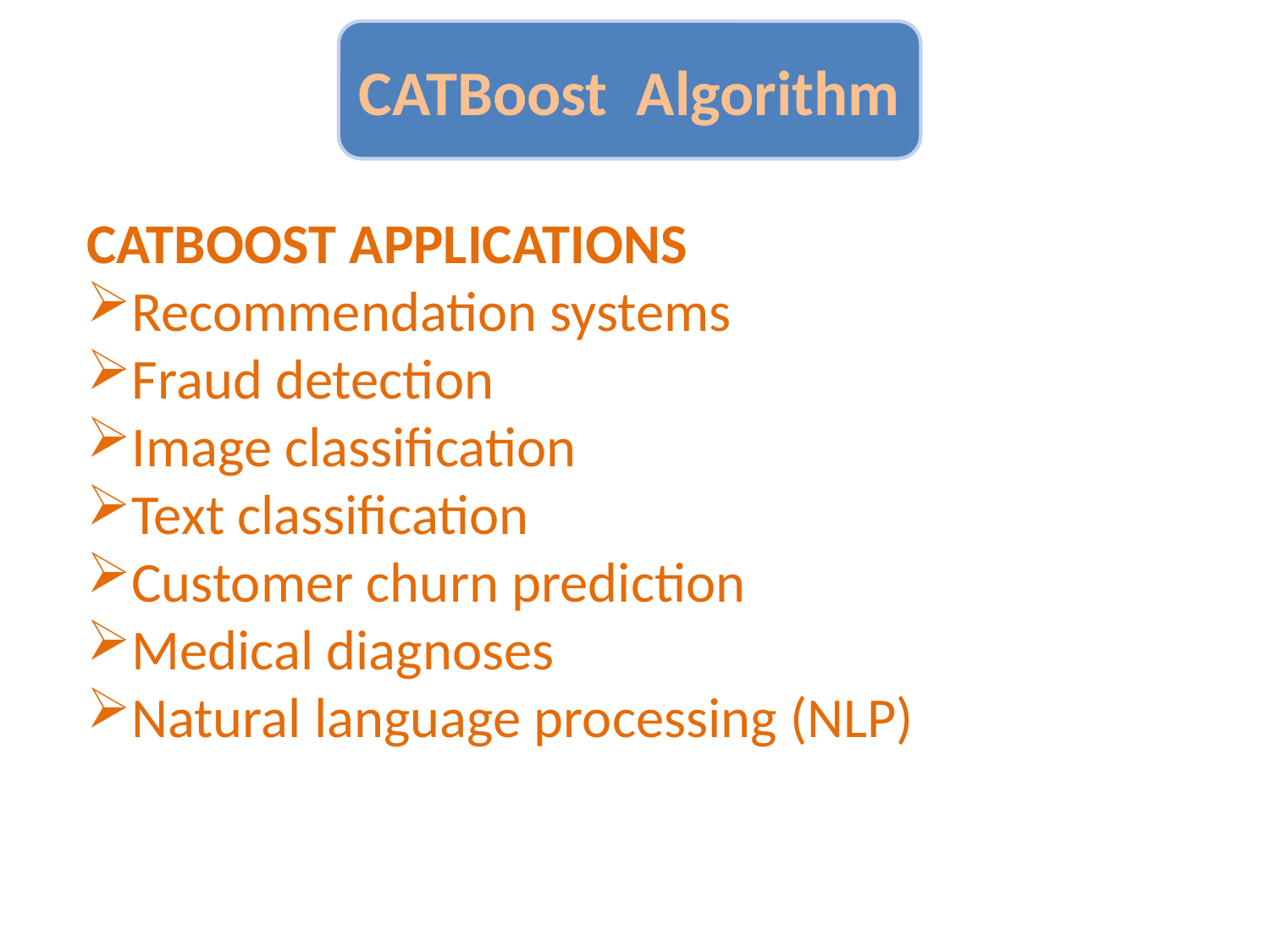

CATBoost  Algorithm
CATBOOST APPLICATIONS
Recommendation systems
Fraud detection
Image classification
Text classification
Customer churn prediction
Medical diagnoses
Natural language processing (NLP)